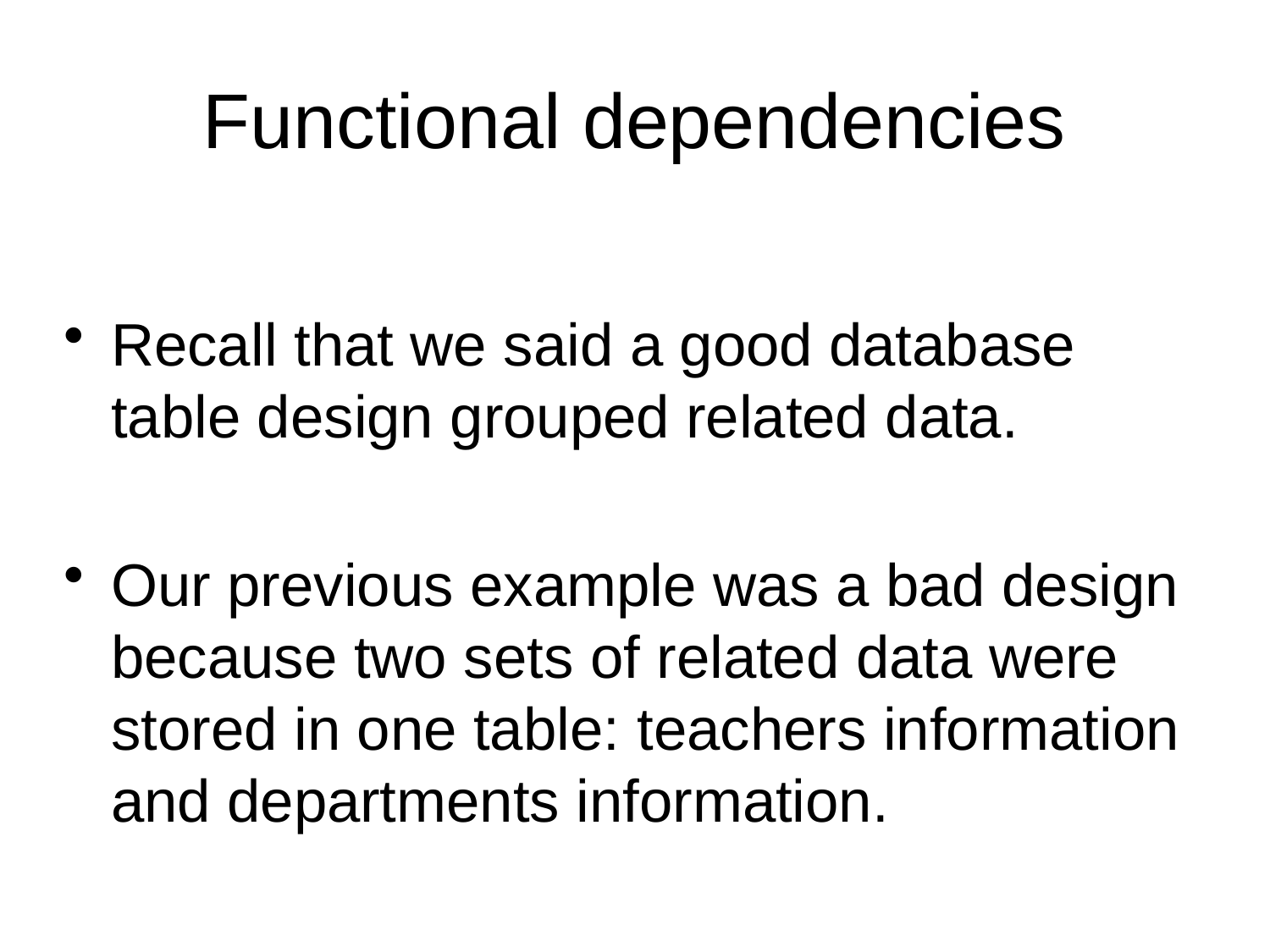

Functional dependencies

Recall that we said a good database table design grouped related data.

Our previous example was a bad design because two sets of related data were stored in one table: teachers information and departments information.